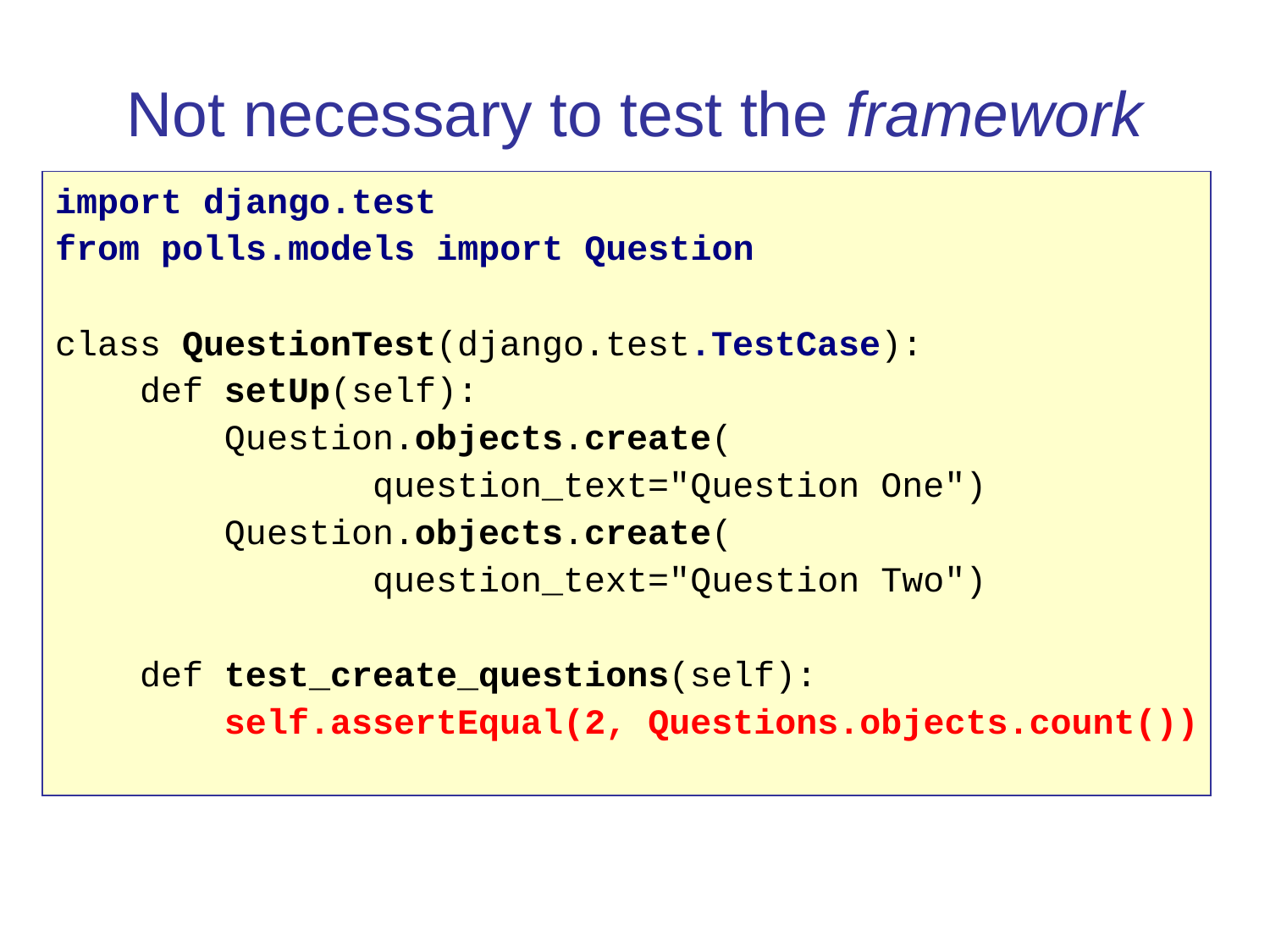

Not necessary to test the framework
import django.test
from polls.models import Question

class QuestionTest(django.test.TestCase):
    def setUp(self):
        Question.objects.create(
               question_text="Question One")
        Question.objects.create(
               question_text="Question Two")

    def test_create_questions(self):
        self.assertEqual(2, Questions.objects.count())